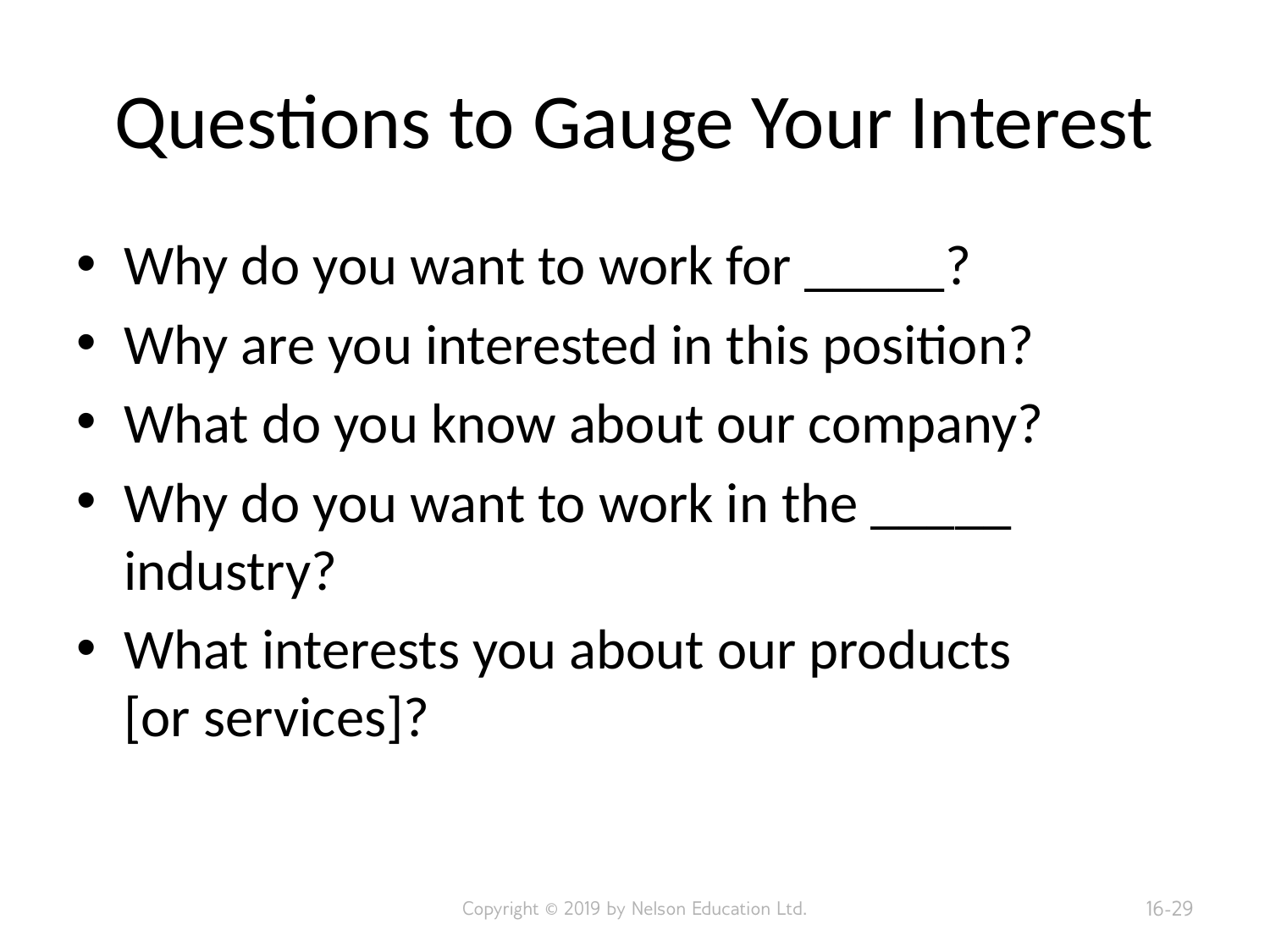

# Questions to Gauge Your Interest
Why do you want to work for _____?
Why are you interested in this position?
What do you know about our company?
Why do you want to work in the _____ industry?
What interests you about our products
[or services]?

Copyright © 2019 by Nelson Education Ltd.
16-29